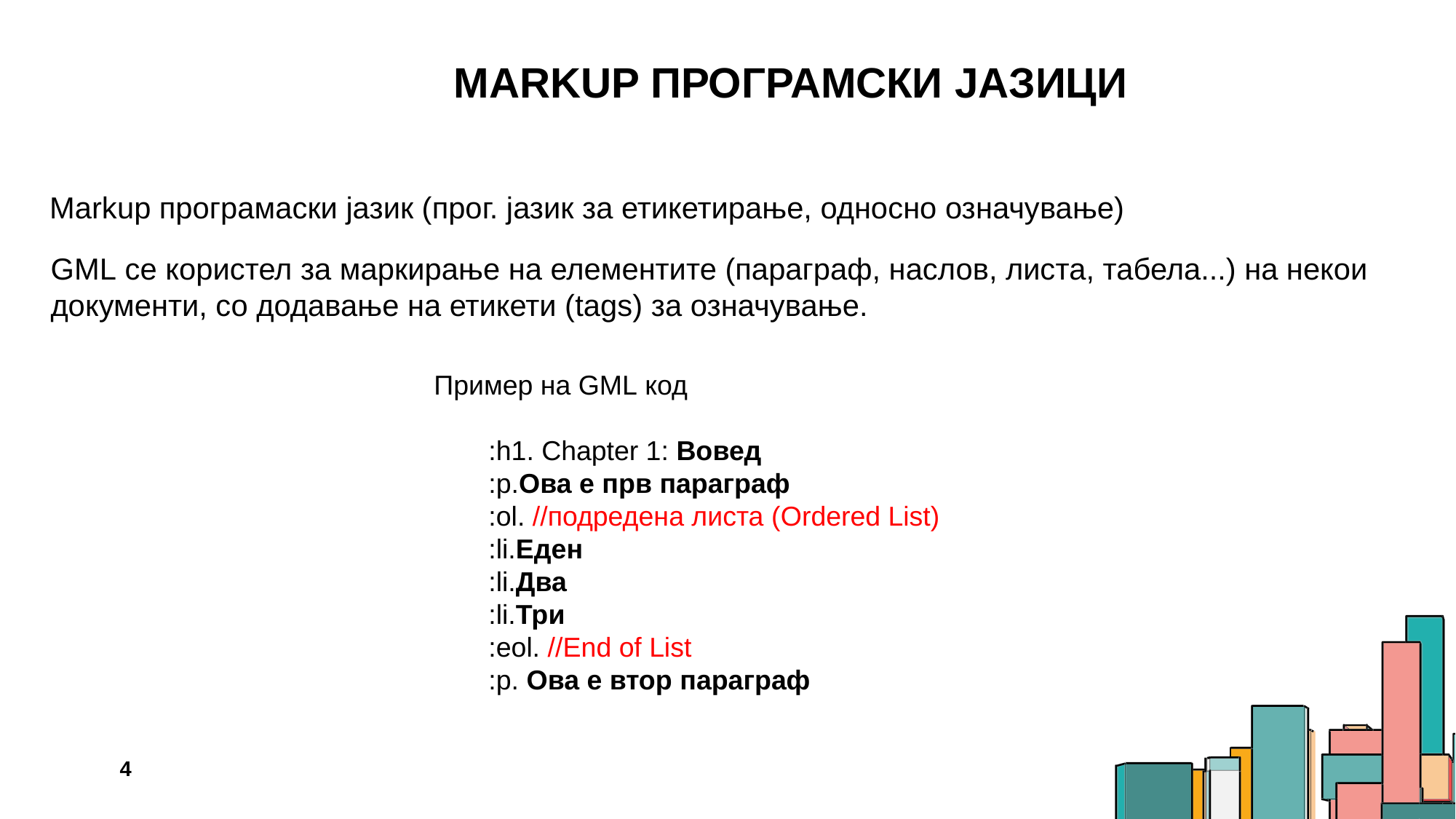

# Markup програмски јазици
Markup програмаски јазик (прог. јазик за етикетирање, односно означување)
GML се користел за маркирање на елементите (параграф, наслов, листа, табела...) на некои документи, со додавање на етикети (tags) за означување.
Пример на GML код

:h1. Chapter 1: Вовед
:p.Ова е прв параграф
:ol. //подредена листа (Ordered List)
:li.Еден
:li.Два
:li.Три
:eol. //End of List
:p. Ова е втор параграф
4